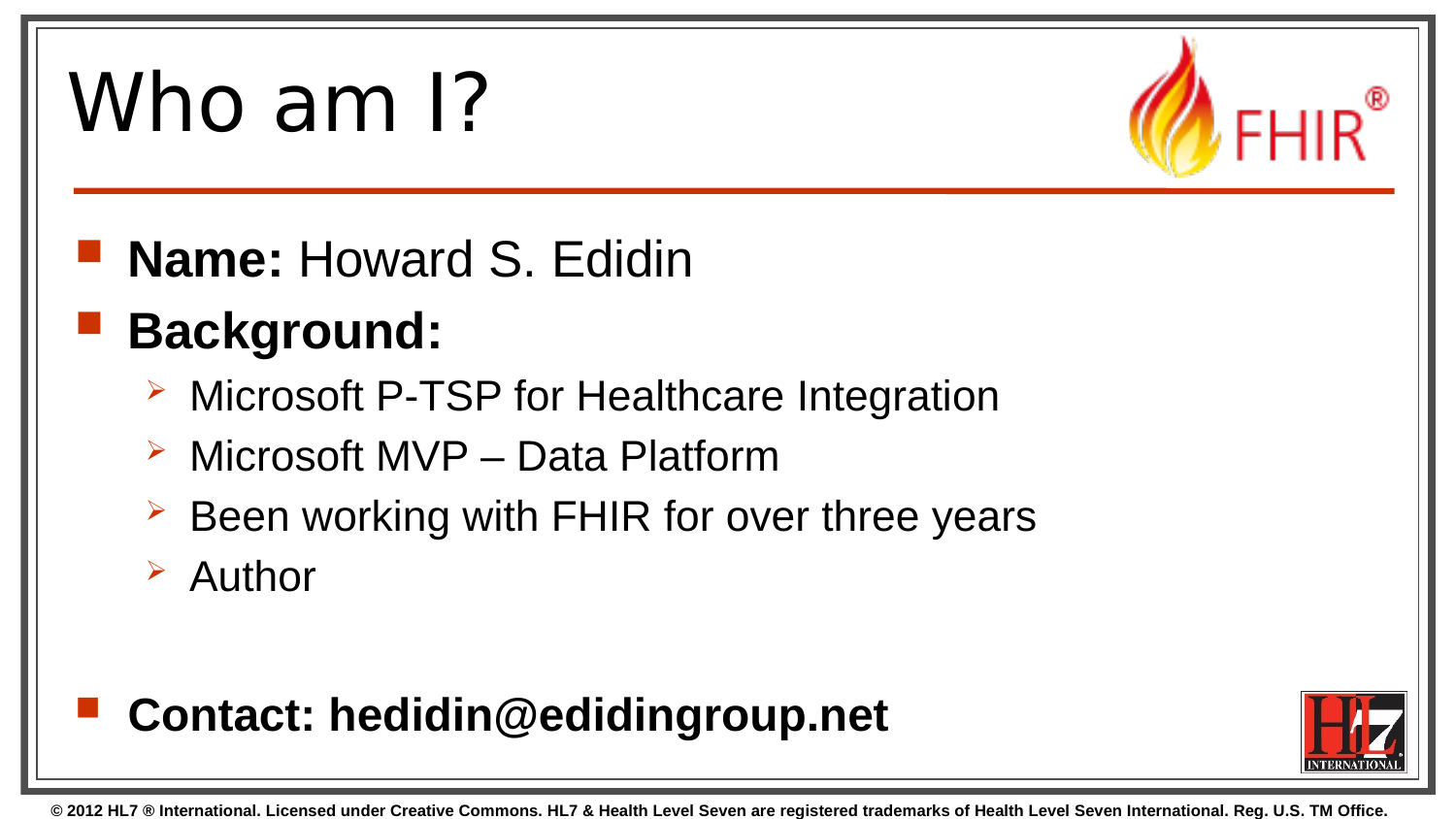

# Who am I?
Name: Howard S. Edidin
Background:
Microsoft P-TSP for Healthcare Integration
Microsoft MVP – Data Platform
Been working with FHIR for over three years
Author

Contact: hedidin@edidingroup.net